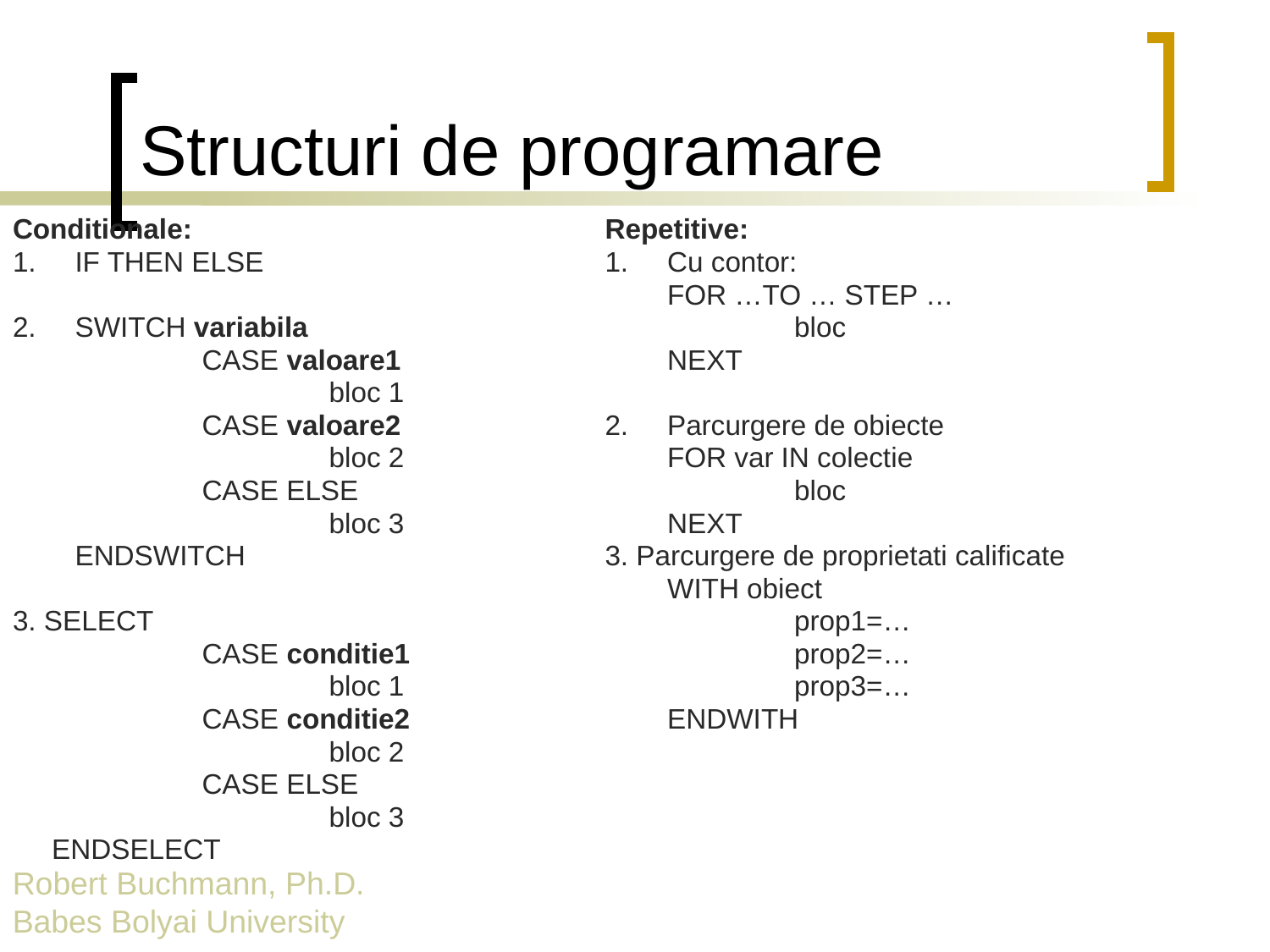

# Structuri de programare
Conditionale:
1.	IF THEN ELSE

2.	SWITCH variabila
		CASE valoare1
			bloc 1
		CASE valoare2
			bloc 2
		CASE ELSE
			bloc 3
	ENDSWITCH

3. SELECT
		CASE conditie1
			bloc 1
		CASE conditie2
			bloc 2
		CASE ELSE
			bloc 3
     ENDSELECT
Repetitive:
1.	Cu contor:
	FOR …TO … STEP …
		bloc
	NEXT

2.	Parcurgere de obiecte
	FOR var IN colectie
		bloc
	NEXT
3. Parcurgere de proprietati calificate
	WITH obiect
		prop1=…
		prop2=…
		prop3=…
	ENDWITH